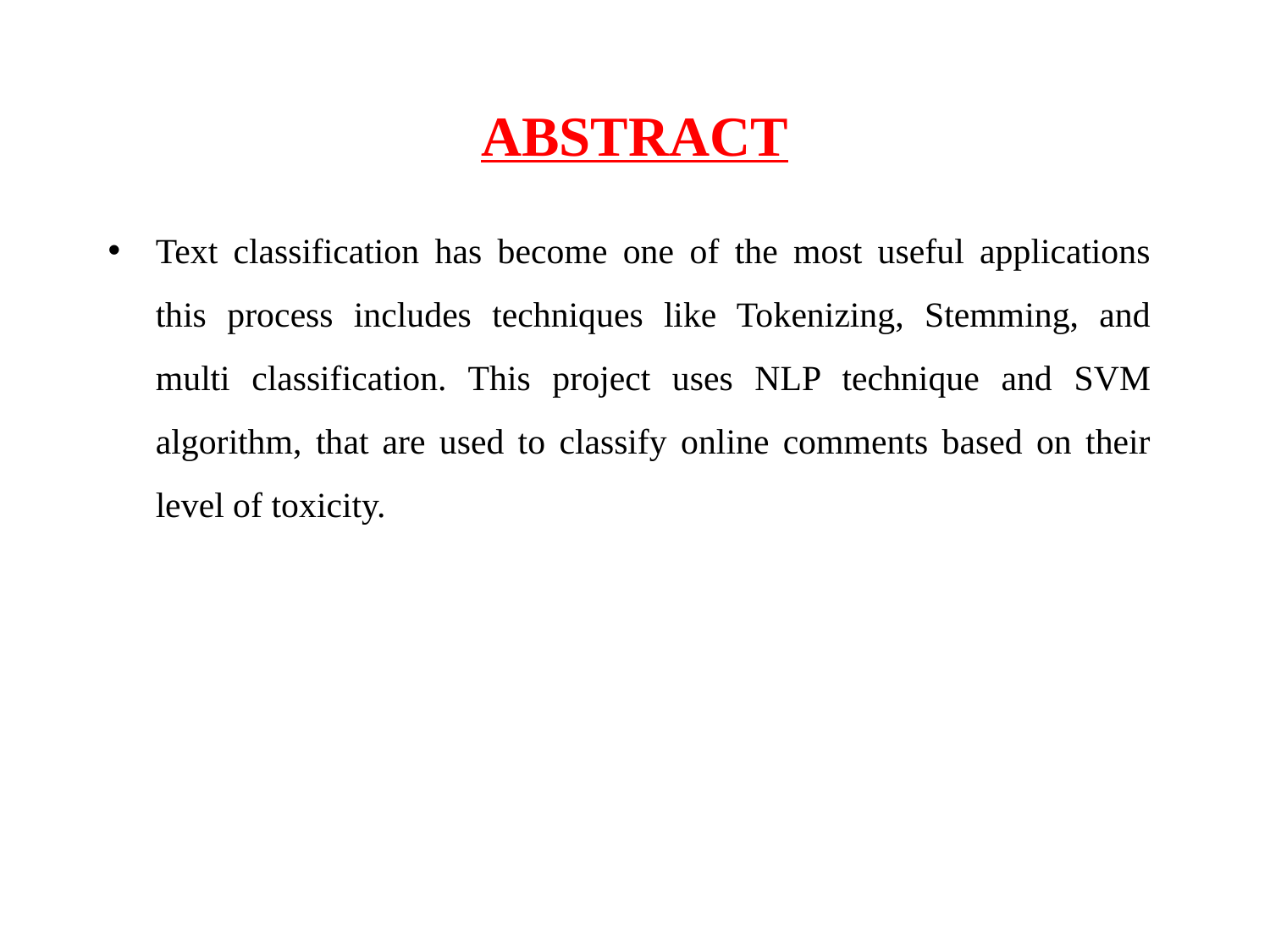

# ABSTRACT
Text classification has become one of the most useful applications this process includes techniques like Tokenizing, Stemming, and multi classification. This project uses NLP technique and SVM algorithm, that are used to classify online comments based on their level of toxicity.